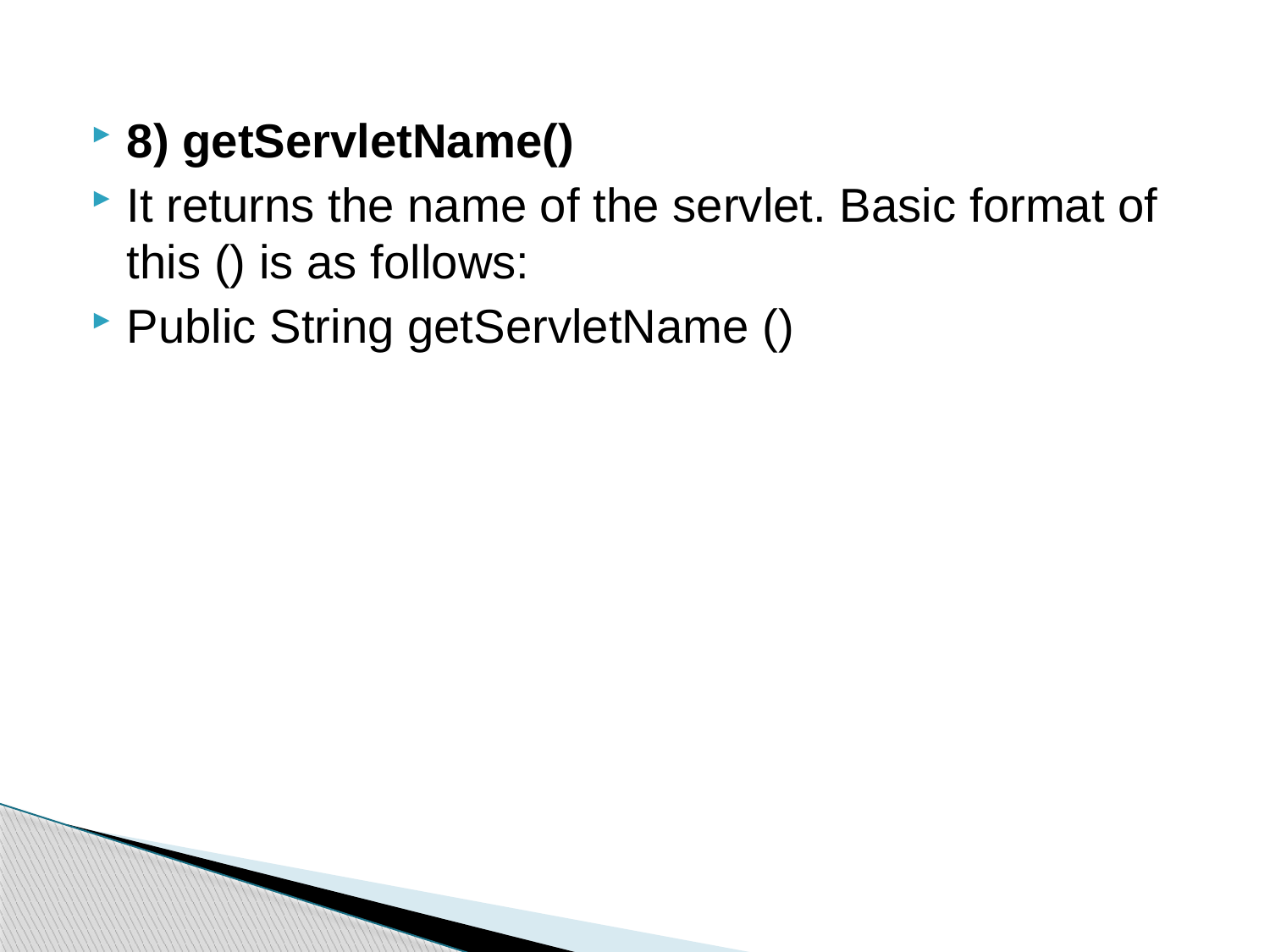

8) getServletName()
It returns the name of the servlet. Basic format of this () is as follows:
Public String getServletName ()